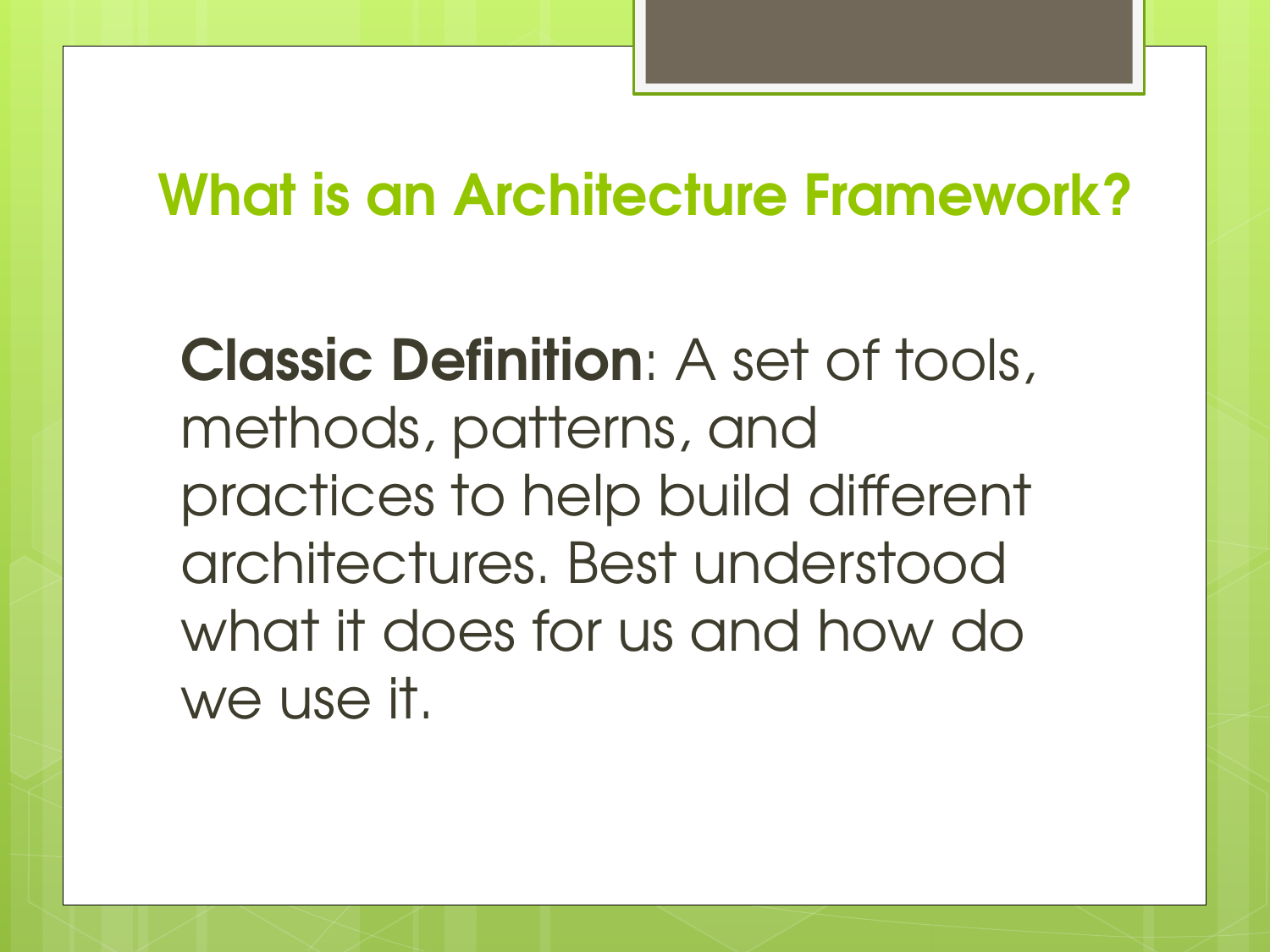

# What is an Architecture Framework?
Classic Definition: A set of tools, methods, patterns, and practices to help build different architectures. Best understood what it does for us and how do we use it.